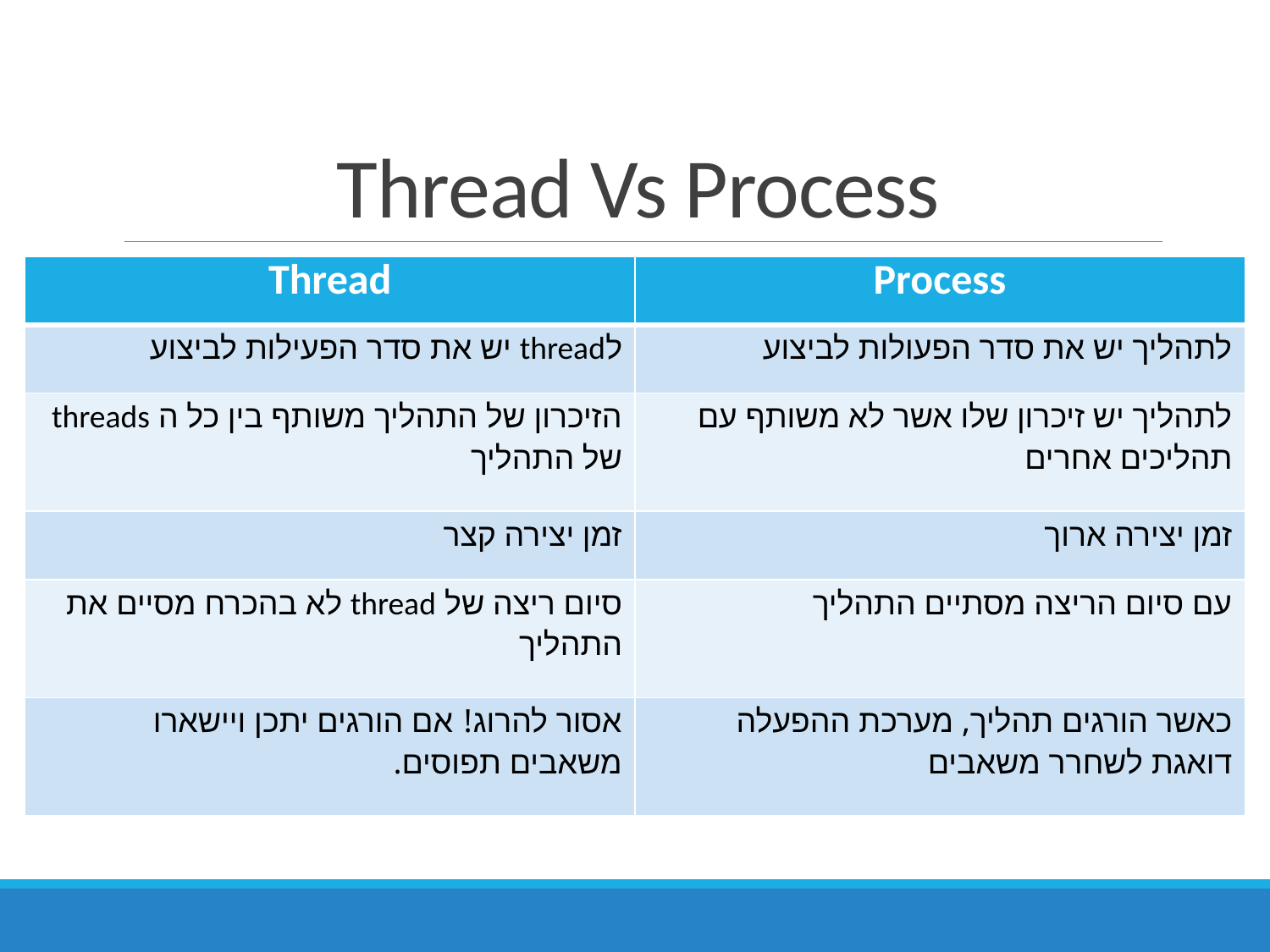

# Thread Vs Process
| Thread | Process |
| --- | --- |
| לthread יש את סדר הפעילות לביצוע | לתהליך יש את סדר הפעולות לביצוע |
| הזיכרון של התהליך משותף בין כל ה threads של התהליך | לתהליך יש זיכרון שלו אשר לא משותף עם תהליכים אחרים |
| זמן יצירה קצר | זמן יצירה ארוך |
| סיום ריצה של thread לא בהכרח מסיים את התהליך | עם סיום הריצה מסתיים התהליך |
| אסור להרוג! אם הורגים יתכן ויישארו משאבים תפוסים. | כאשר הורגים תהליך, מערכת ההפעלה דואגת לשחרר משאבים |